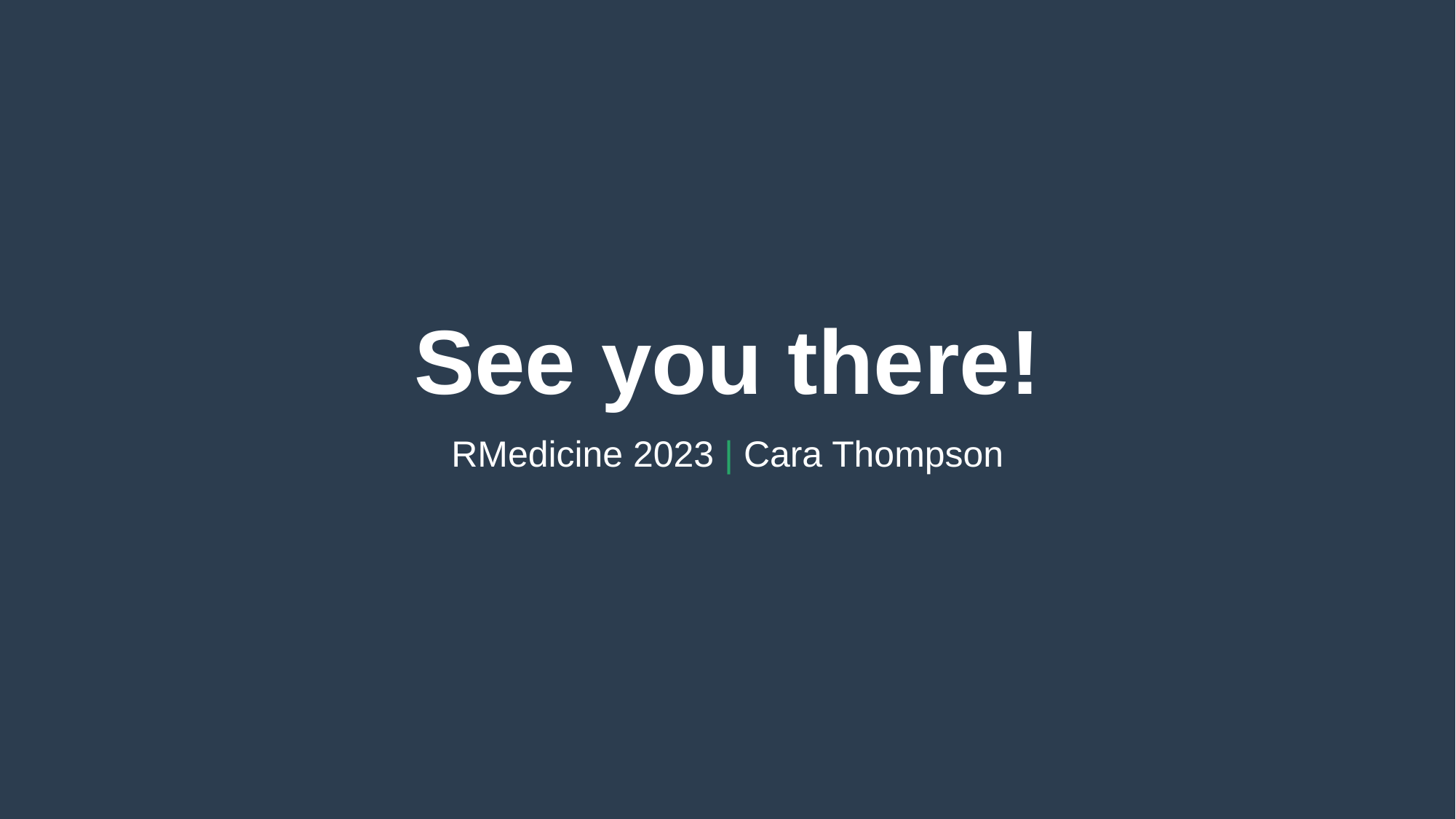

# See you there!
RMedicine 2023 | Cara Thompson